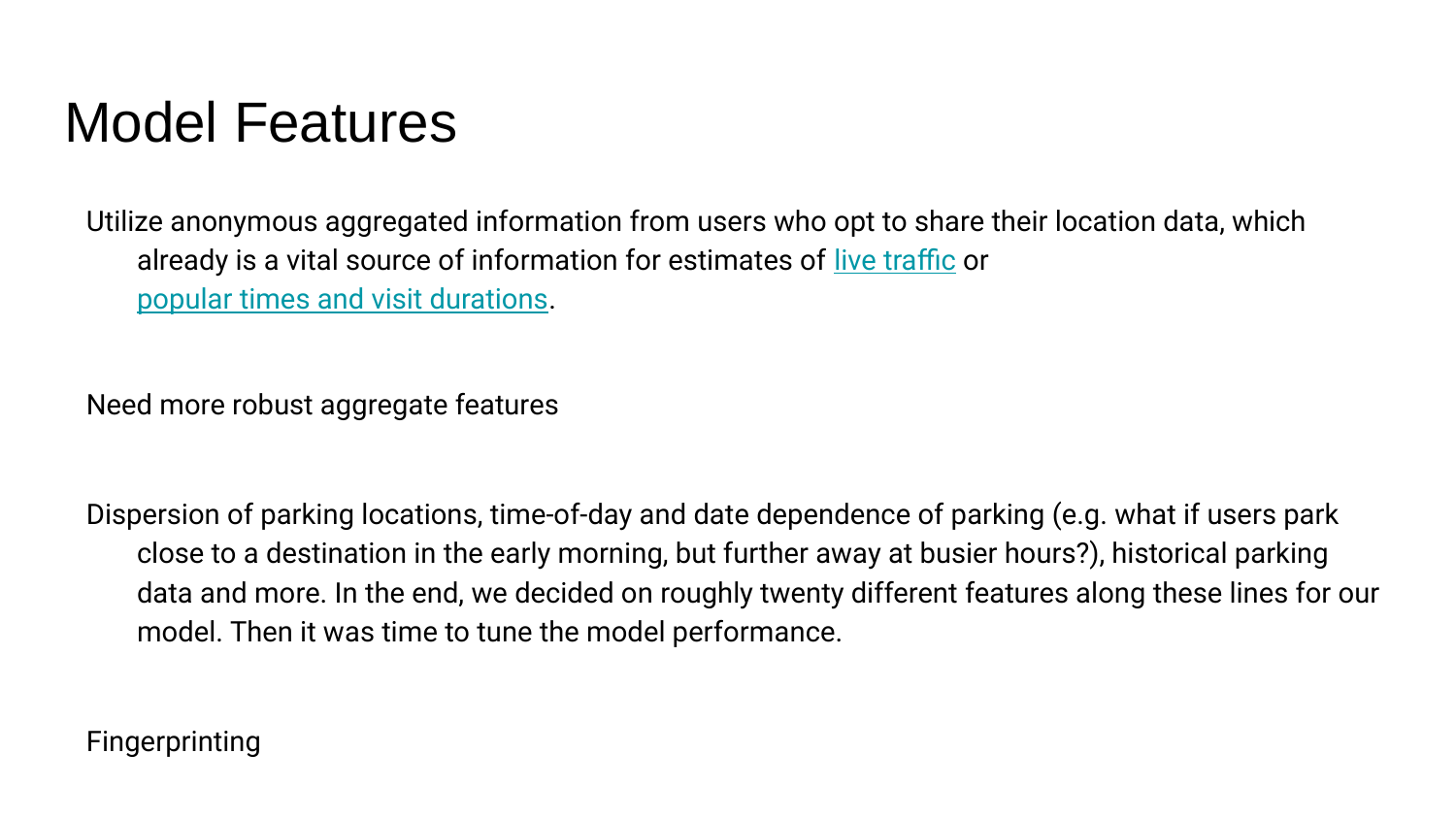

# Model Features
Utilize anonymous aggregated information from users who opt to share their location data, which already is a vital source of information for estimates of live traffic or popular times and visit durations.
Need more robust aggregate features
Dispersion of parking locations, time-of-day and date dependence of parking (e.g. what if users park close to a destination in the early morning, but further away at busier hours?), historical parking data and more. In the end, we decided on roughly twenty different features along these lines for our model. Then it was time to tune the model performance.
Fingerprinting